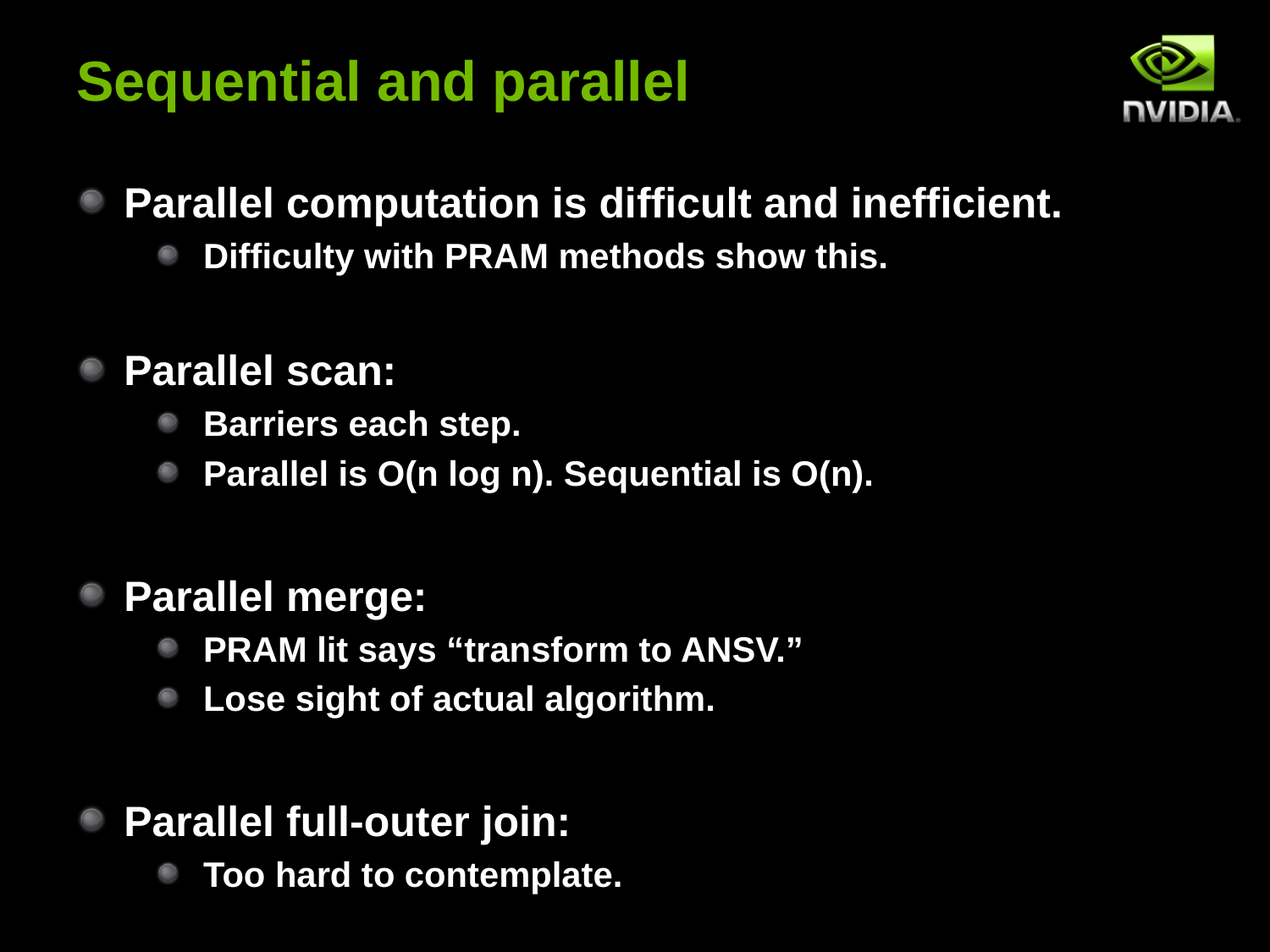

# Sequential and parallel
Parallel computation is difficult and inefficient.
Difficulty with PRAM methods show this.

Parallel scan:
Barriers each step.
Parallel is O(n log n). Sequential is O(n).

Parallel merge:
PRAM lit says “transform to ANSV.”
Lose sight of actual algorithm.

Parallel full-outer join:
Too hard to contemplate.